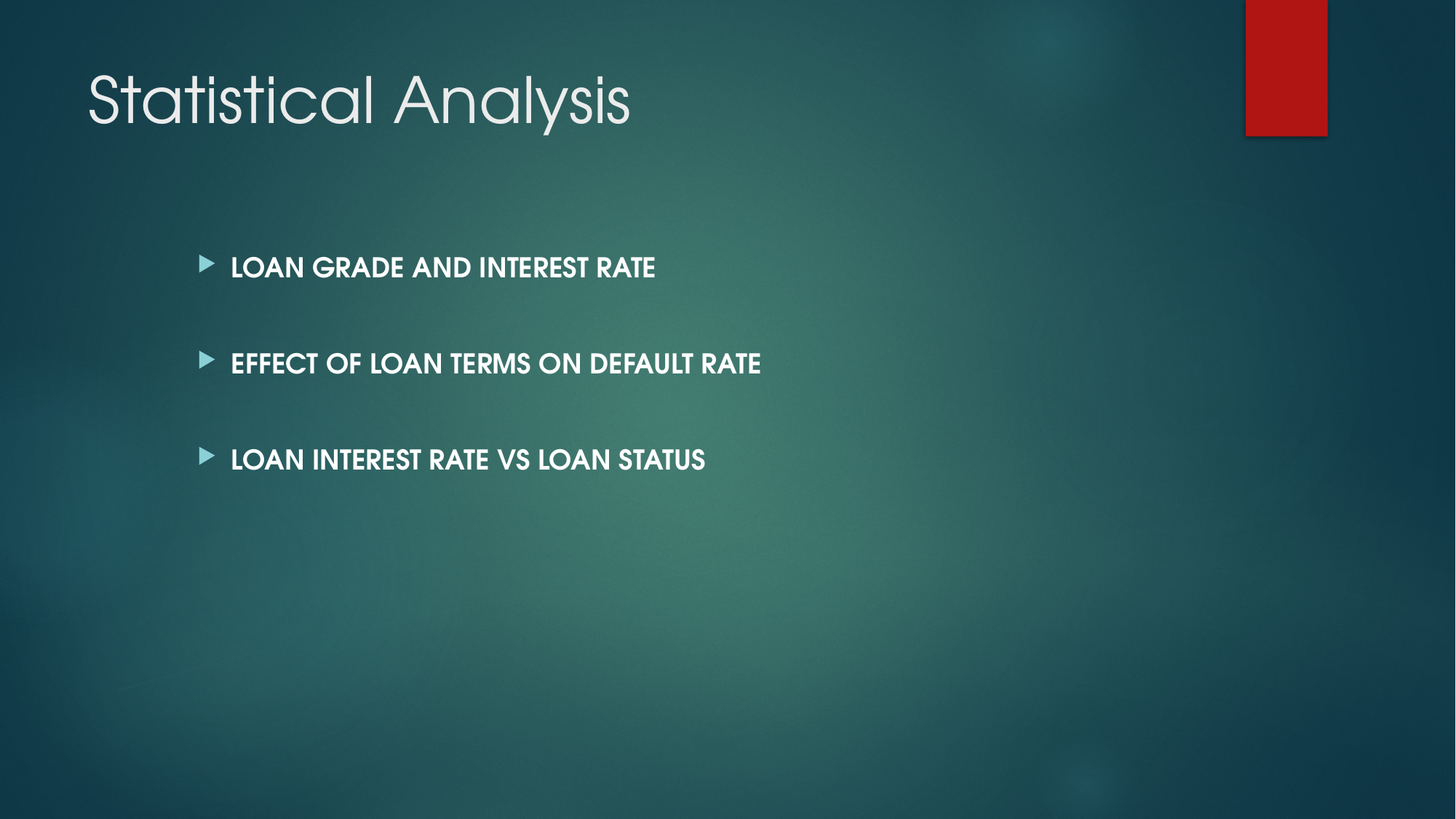

# Statistical Analysis
Loan grade and interest rate

EFFECT OF LOAN TERMS ON DEFAULT RATE

LOAN iNTEREST RATE VS LOAN STATUS